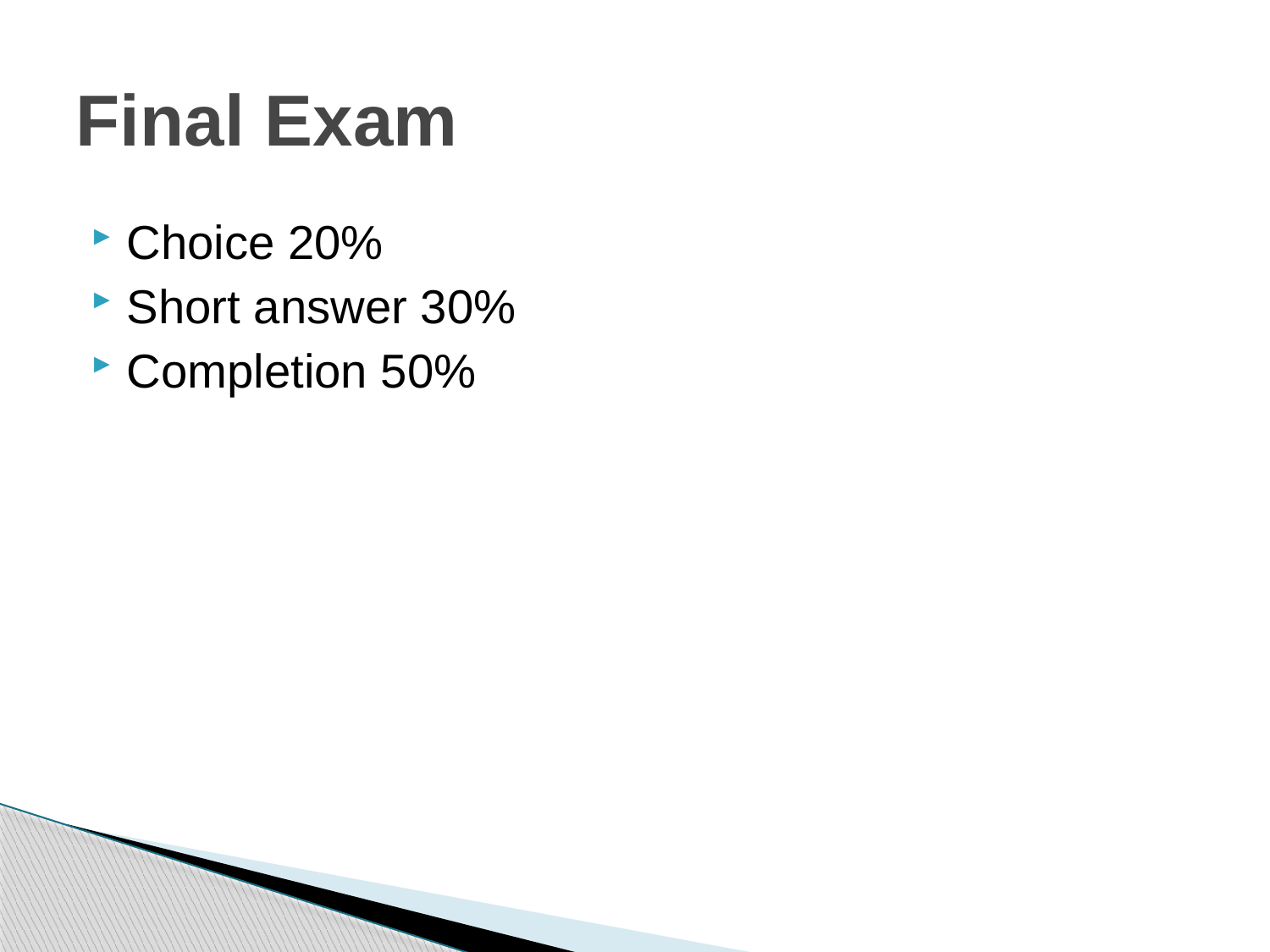

# Final Exam
Choice 20%
Short answer 30%
Completion 50%